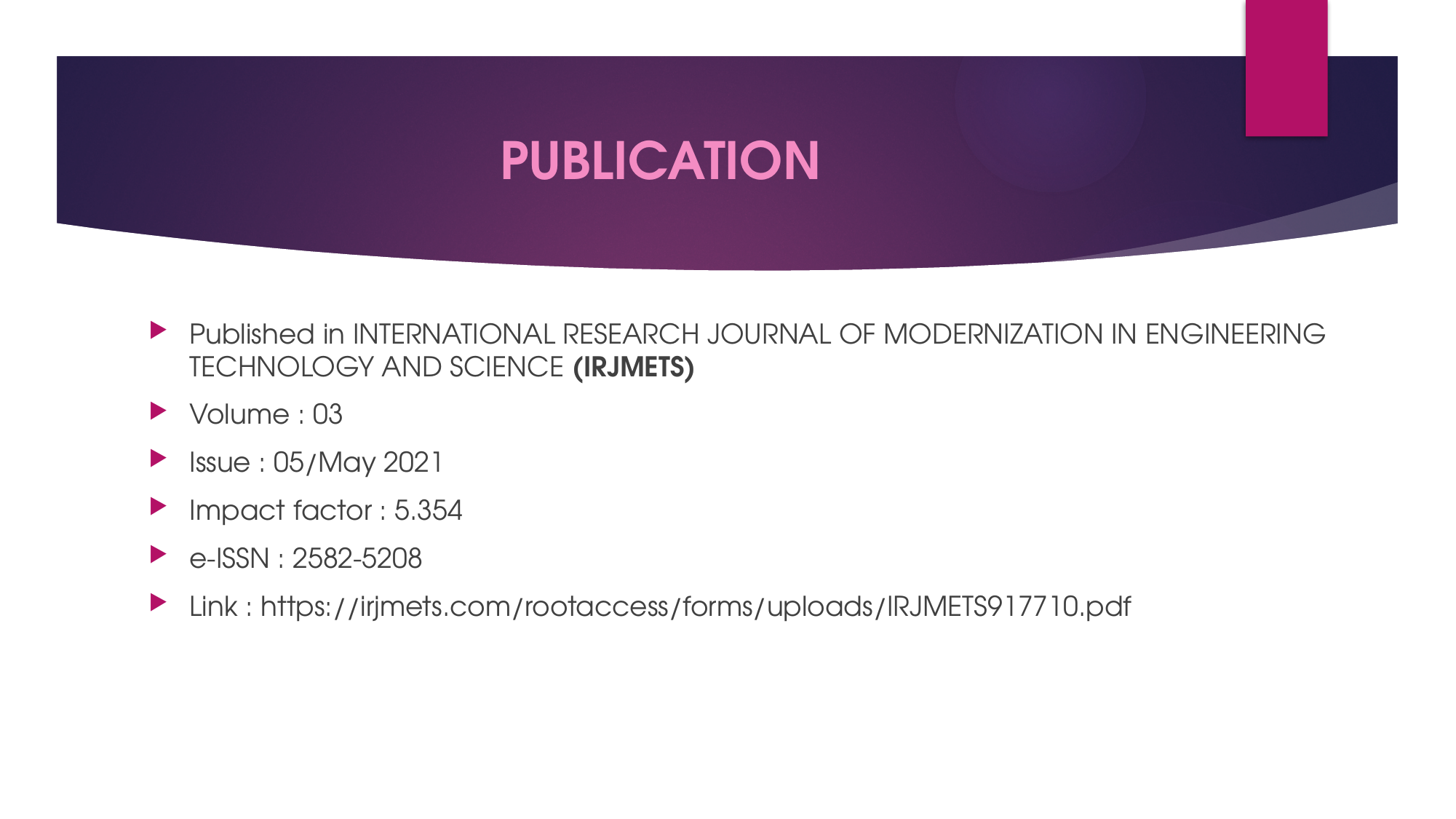

# PUBLICATION
Published in INTERNATIONAL RESEARCH JOURNAL OF MODERNIZATION IN ENGINEERING TECHNOLOGY AND SCIENCE (IRJMETS)
Volume : 03
Issue : 05/May 2021
Impact factor : 5.354
e-ISSN : 2582-5208
Link : https://irjmets.com/rootaccess/forms/uploads/IRJMETS917710.pdf